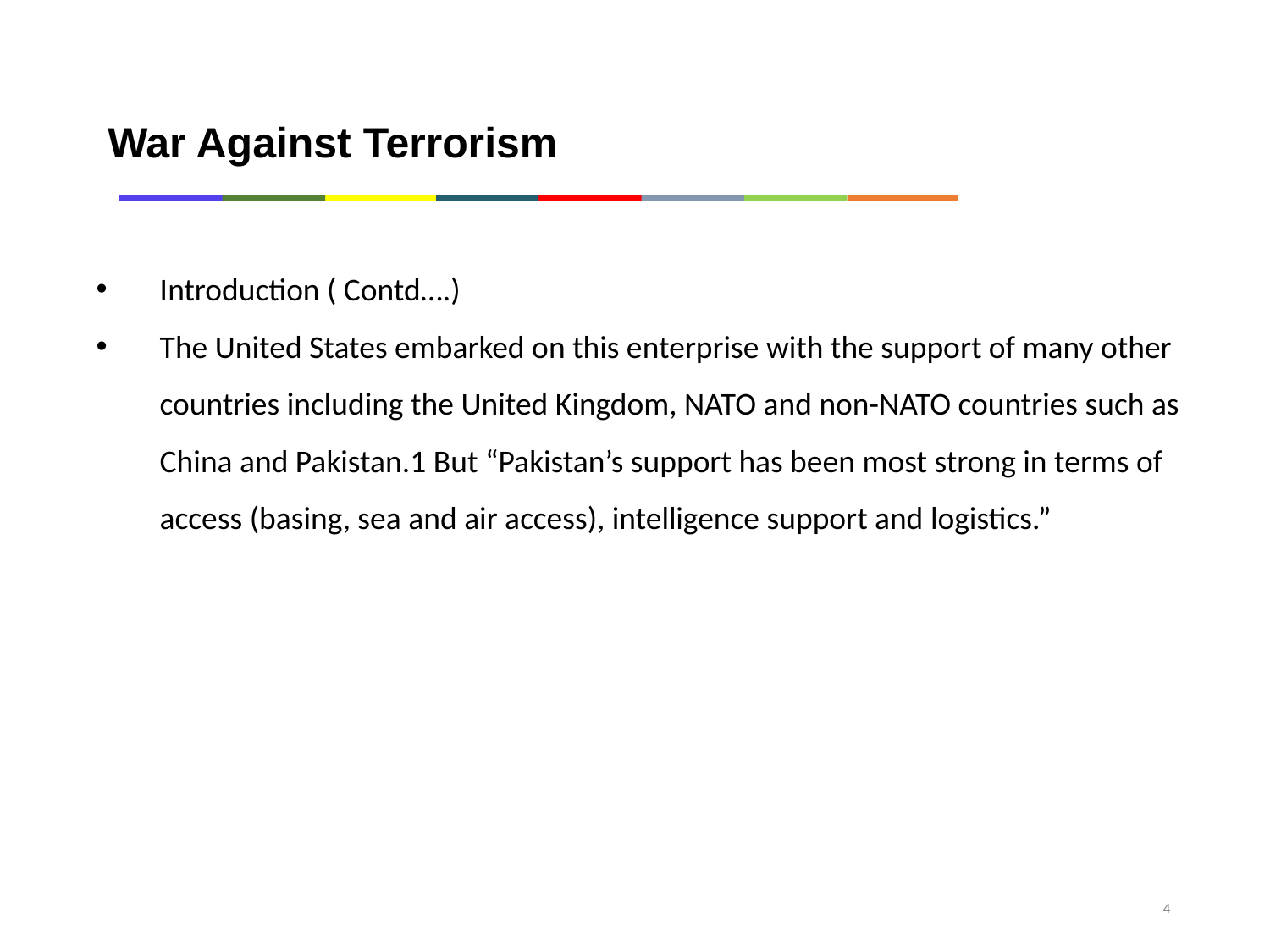

War Against Terrorism

Introduction ( Contd….)
The United States embarked on this enterprise with the support of many other countries including the United Kingdom, NATO and non-NATO countries such as China and Pakistan.1 But “Pakistan’s support has been most strong in terms of access (basing, sea and air access), intelligence support and logistics.”
4